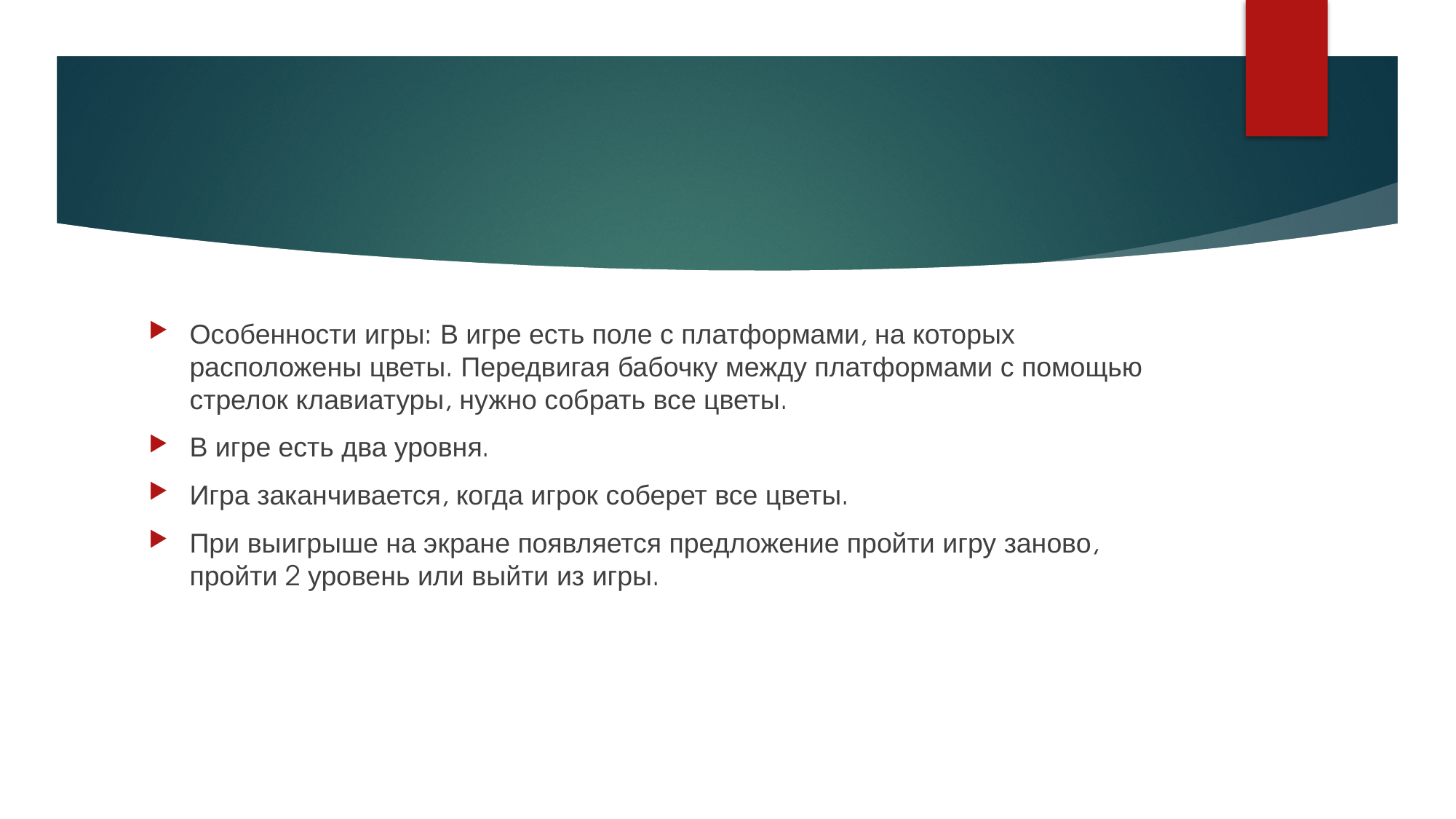

Особенности игры: В игре есть поле с платформами, на которых расположены цветы. Передвигая бабочку между платформами с помощью стрелок клавиатуры, нужно собрать все цветы.
В игре есть два уровня.
Игра заканчивается, когда игрок соберет все цветы.
При выигрыше на экране появляется предложение пройти игру заново, пройти 2 уровень или выйти из игры.